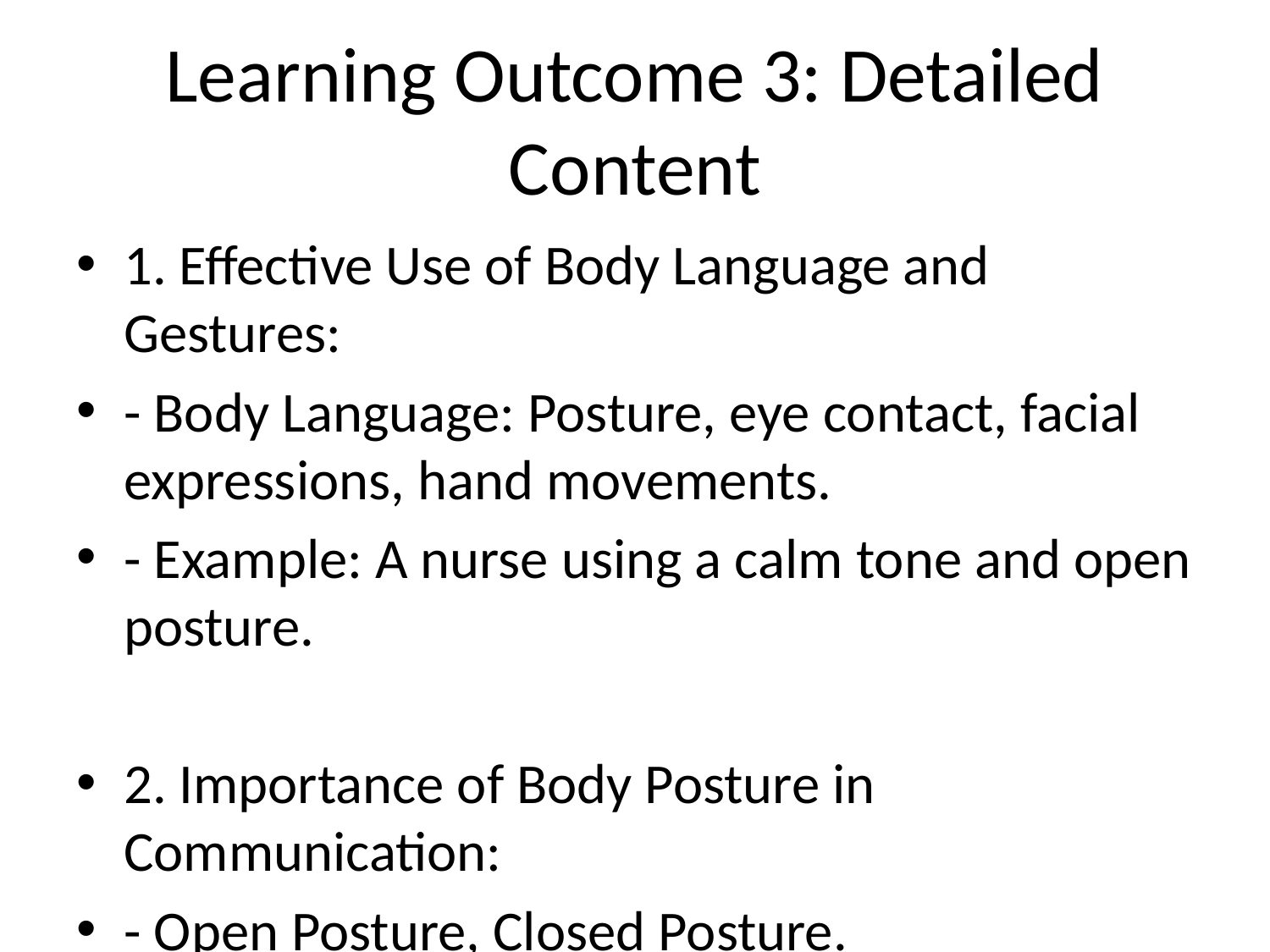

# Learning Outcome 3: Detailed Content
1. Effective Use of Body Language and Gestures:
- Body Language: Posture, eye contact, facial expressions, hand movements.
- Example: A nurse using a calm tone and open posture.

2. Importance of Body Posture in Communication:
- Open Posture, Closed Posture.
- Example: Sitting with an open posture when discussing sensitive issues.

3. Adhering to Workplace Dressing Codes:
- Professional Appearance, Cultural Sensitivity.
- Example: Wearing the correct uniform, adhering to the dress code.